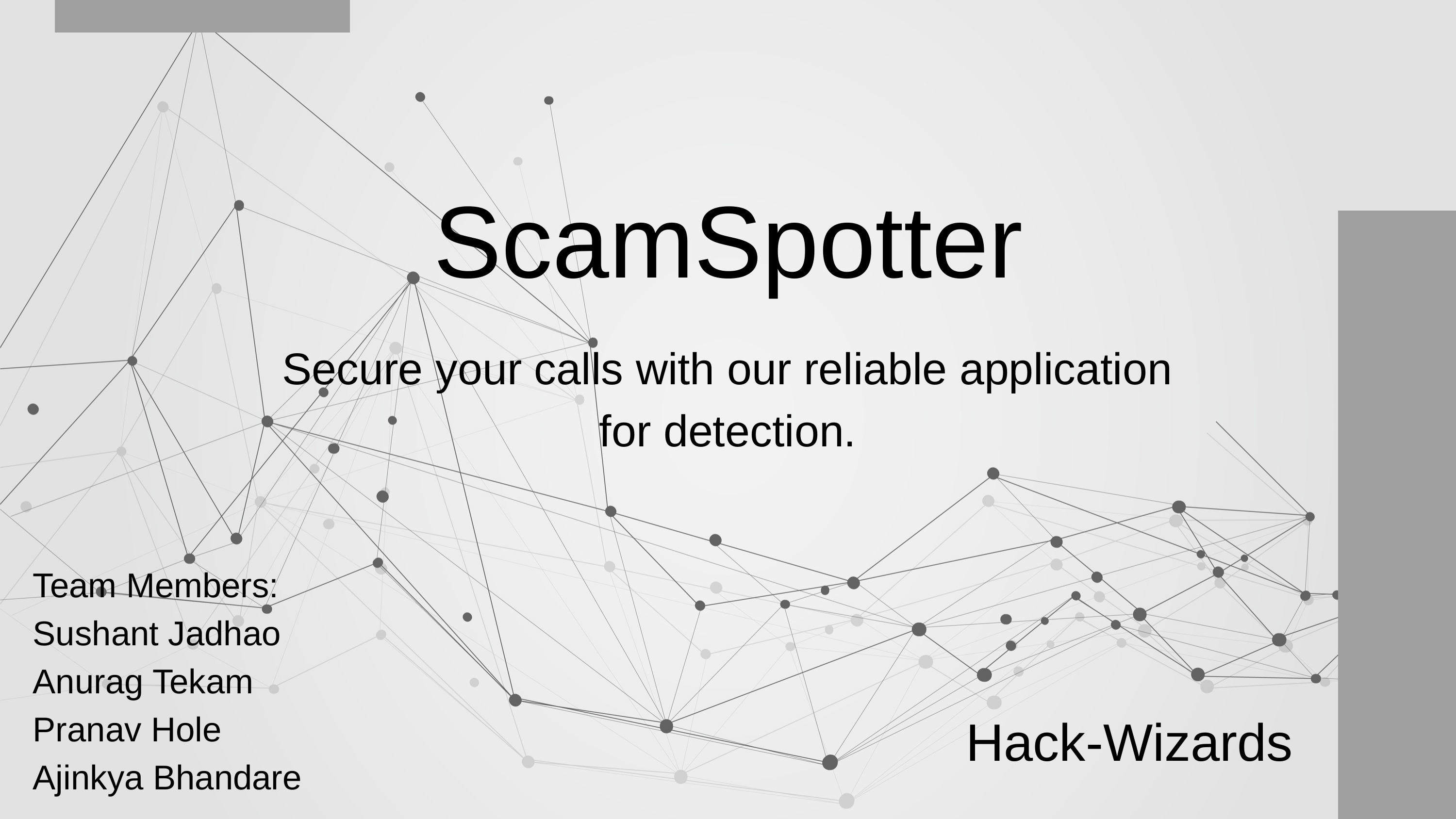

ScamSpotter

Secure your calls with our reliable application for detection.
Team Members:
Sushant Jadhao
Anurag Tekam
Pranav Hole
Ajinkya Bhandare
Hack-Wizards